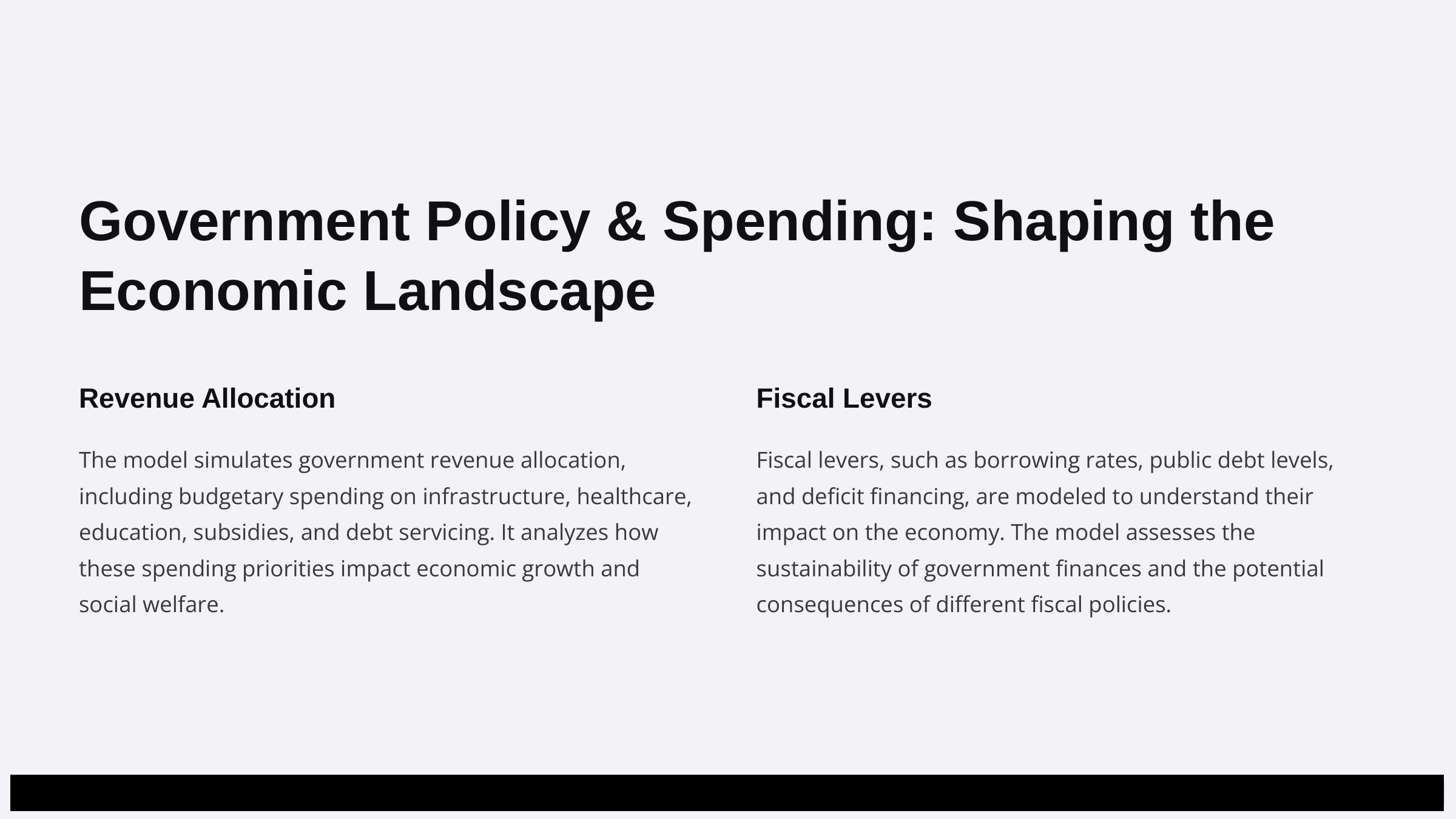

Government Policy & Spending: Shaping the Economic Landscape
Revenue Allocation
Fiscal Levers
The model simulates government revenue allocation, including budgetary spending on infrastructure, healthcare, education, subsidies, and debt servicing. It analyzes how these spending priorities impact economic growth and social welfare.
Fiscal levers, such as borrowing rates, public debt levels, and deficit financing, are modeled to understand their impact on the economy. The model assesses the sustainability of government finances and the potential consequences of different fiscal policies.